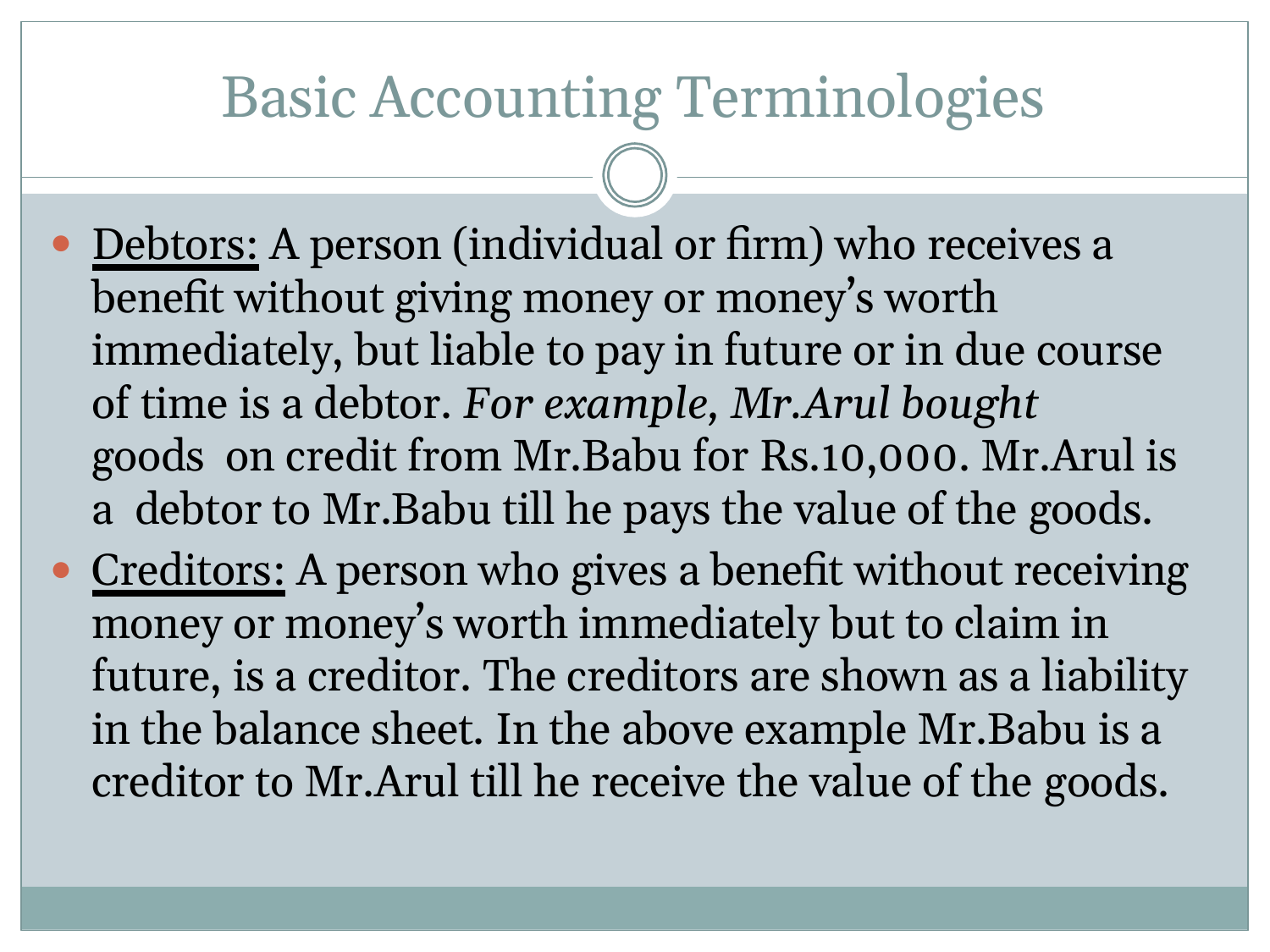

# Basic Accounting Terminologies
Debtors: A person (individual or firm) who receives a  benefit without giving money or money’s worth  immediately, but liable to pay in future or in due course  of time is a debtor. For example, Mr.Arul bought	goods  on credit from Mr.Babu for Rs.10,000. Mr.Arul is a  debtor to Mr.Babu till he pays the value of the goods.
Creditors: A person who gives a benefit without receiving  money or money’s worth immediately but to claim in  future, is a creditor. The creditors are shown as a liability  in the balance sheet. In the above example Mr.Babu is a  creditor to Mr.Arul till he receive the value of the goods.